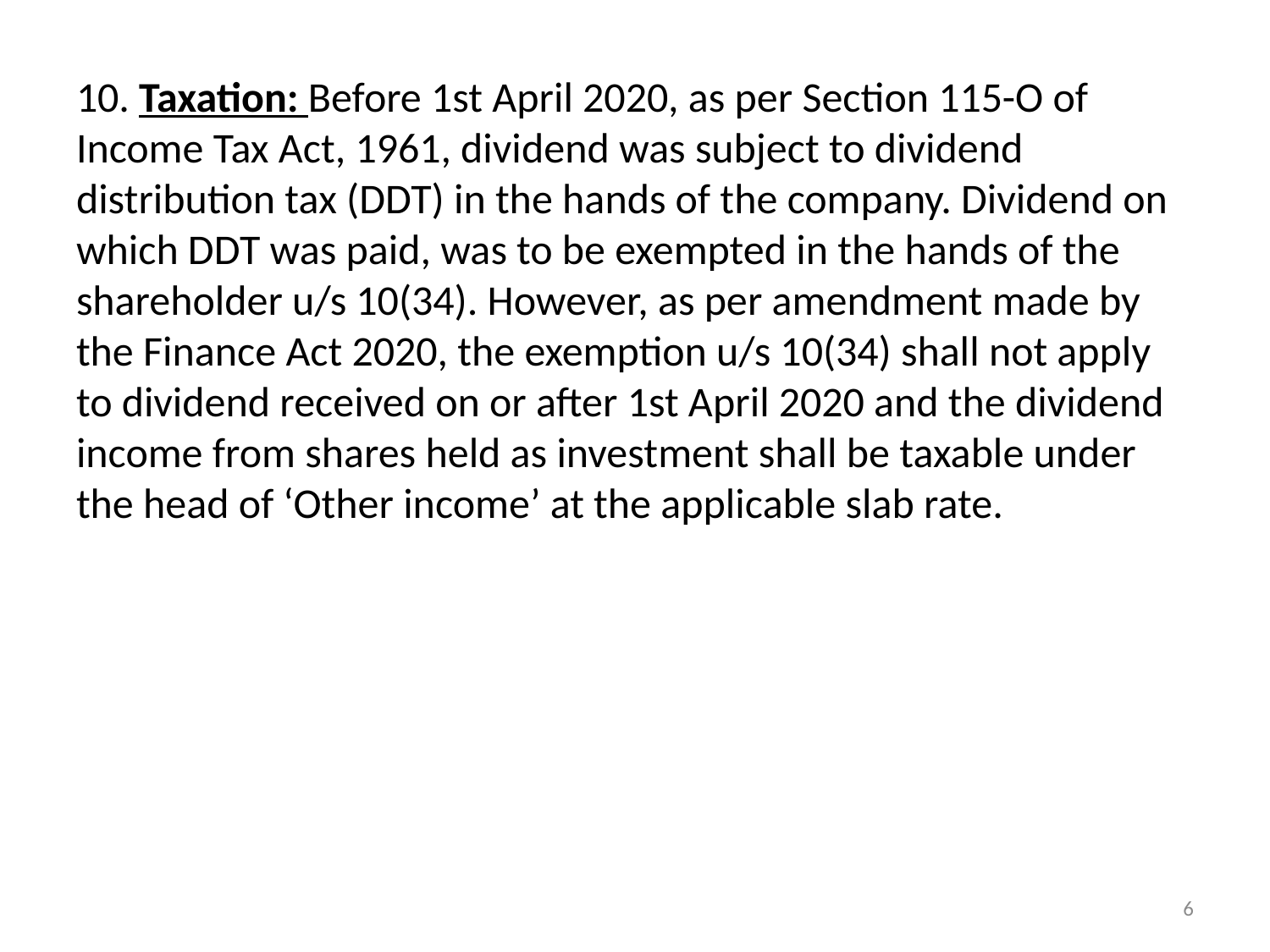

10. Taxation: Before 1st April 2020, as per Section 115-O of Income Tax Act, 1961, dividend was subject to dividend distribution tax (DDT) in the hands of the company. Dividend on which DDT was paid, was to be exempted in the hands of the shareholder u/s 10(34). However, as per amendment made by the Finance Act 2020, the exemption u/s 10(34) shall not apply to dividend received on or after 1st April 2020 and the dividend income from shares held as investment shall be taxable under the head of ‘Other income’ at the applicable slab rate.
6